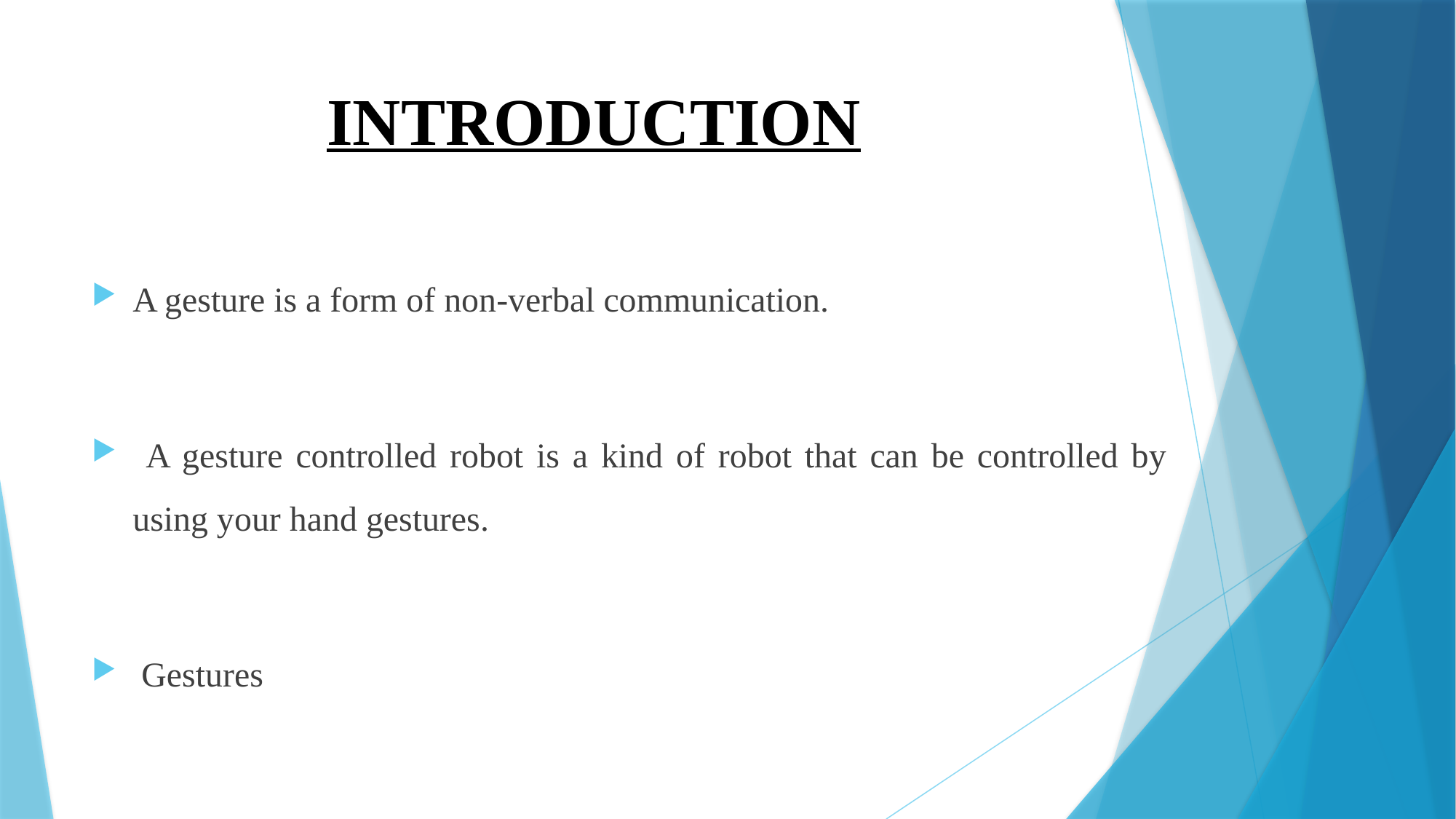

# INTRODUCTION

A gesture is a form of non-verbal communication.

 A gesture controlled robot is a kind of robot that can be controlled by using your hand gestures.

 Gestures